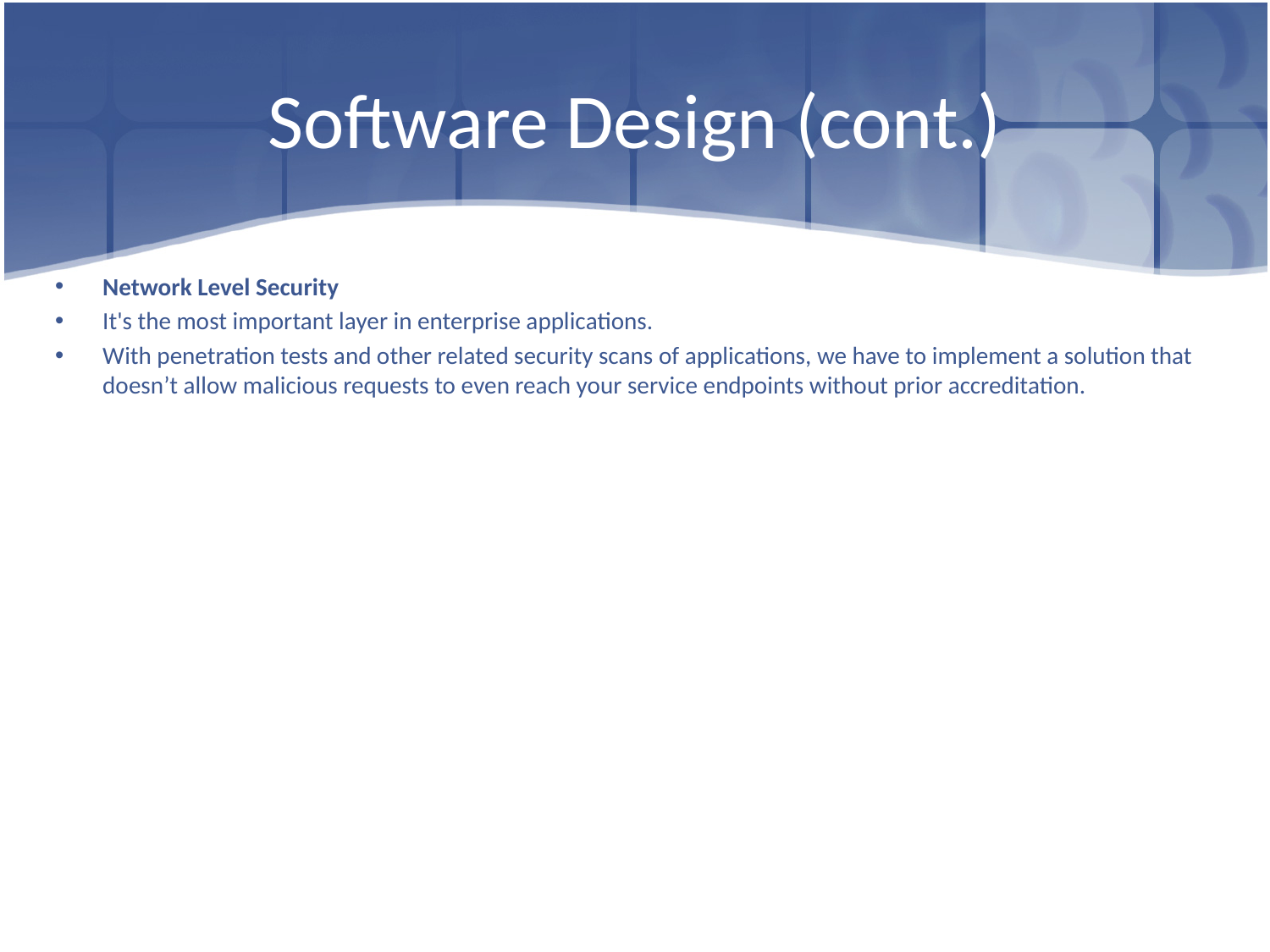

# Software Design (cont.)
Network Level Security
It's the most important layer in enterprise applications.
With penetration tests and other related security scans of applications, we have to implement a solution that doesn’t allow malicious requests to even reach your service endpoints without prior accreditation.